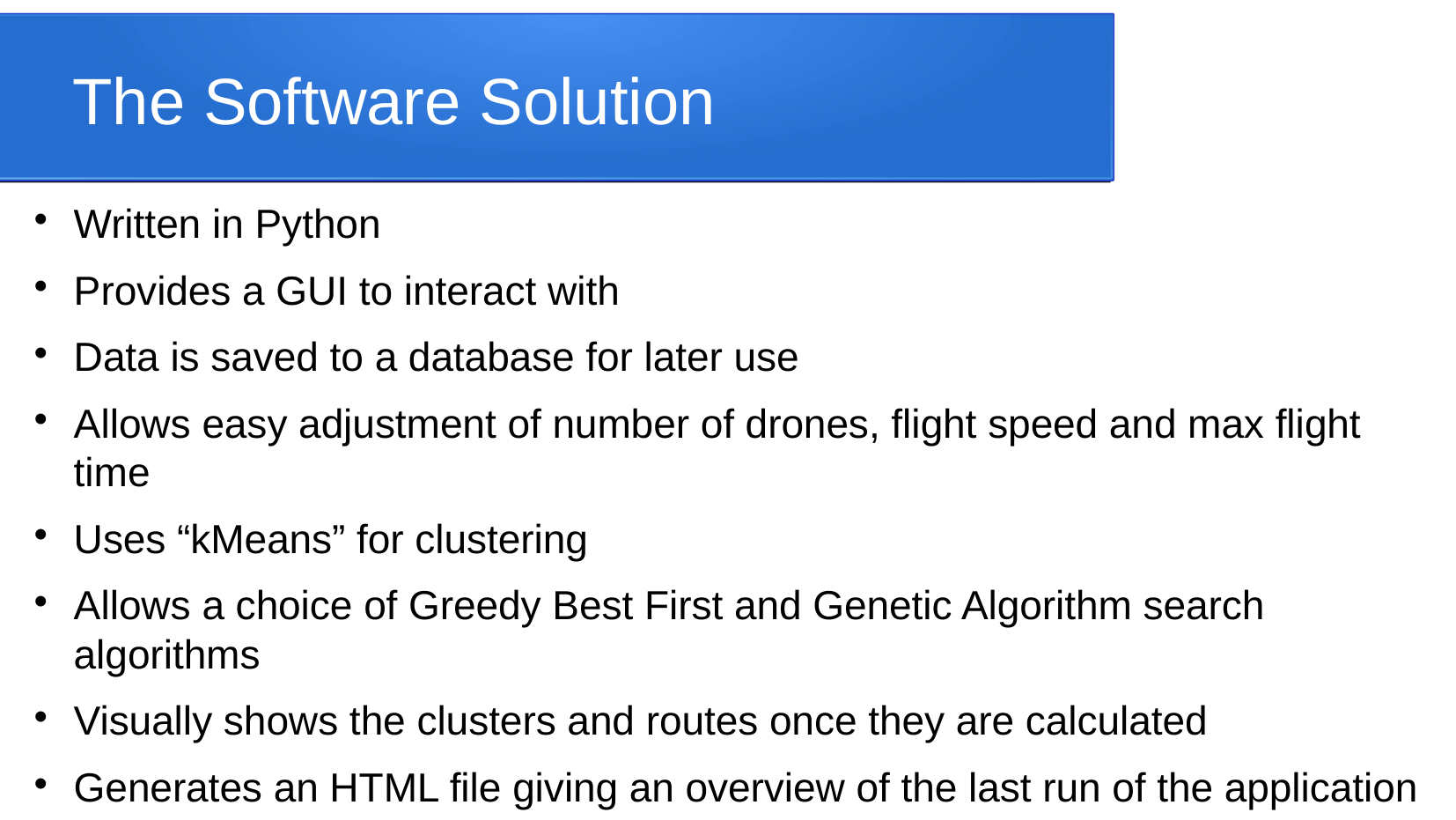

The Software Solution
Written in Python
Provides a GUI to interact with
Data is saved to a database for later use
Allows easy adjustment of number of drones, flight speed and max flight time
Uses “kMeans” for clustering
Allows a choice of Greedy Best First and Genetic Algorithm search algorithms
Visually shows the clusters and routes once they are calculated
Generates an HTML file giving an overview of the last run of the application